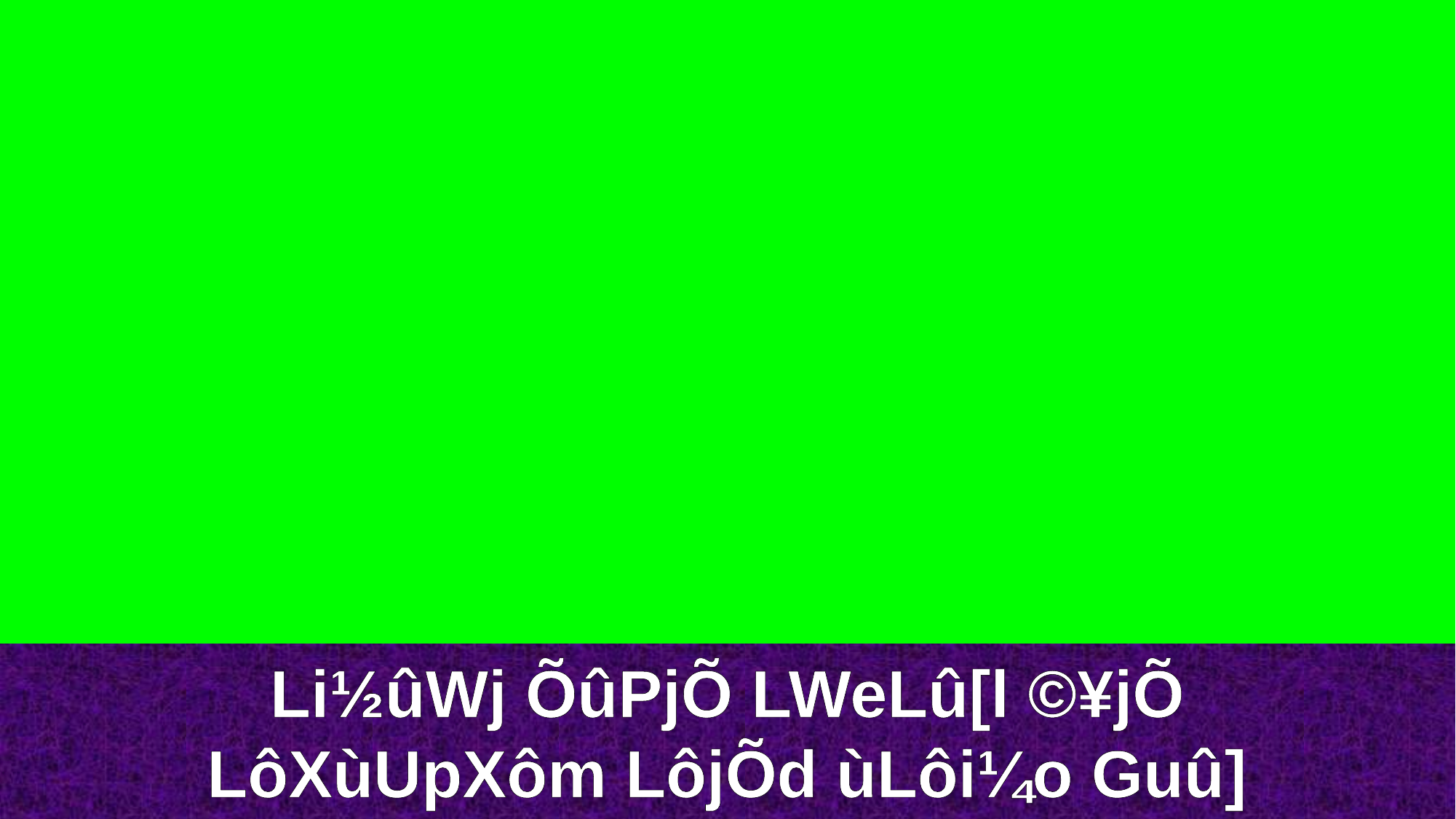

Li½ûWj ÕûPjÕ LWeLû[l ©¥jÕ
LôXùUpXôm LôjÕd ùLôi¼o Guû]